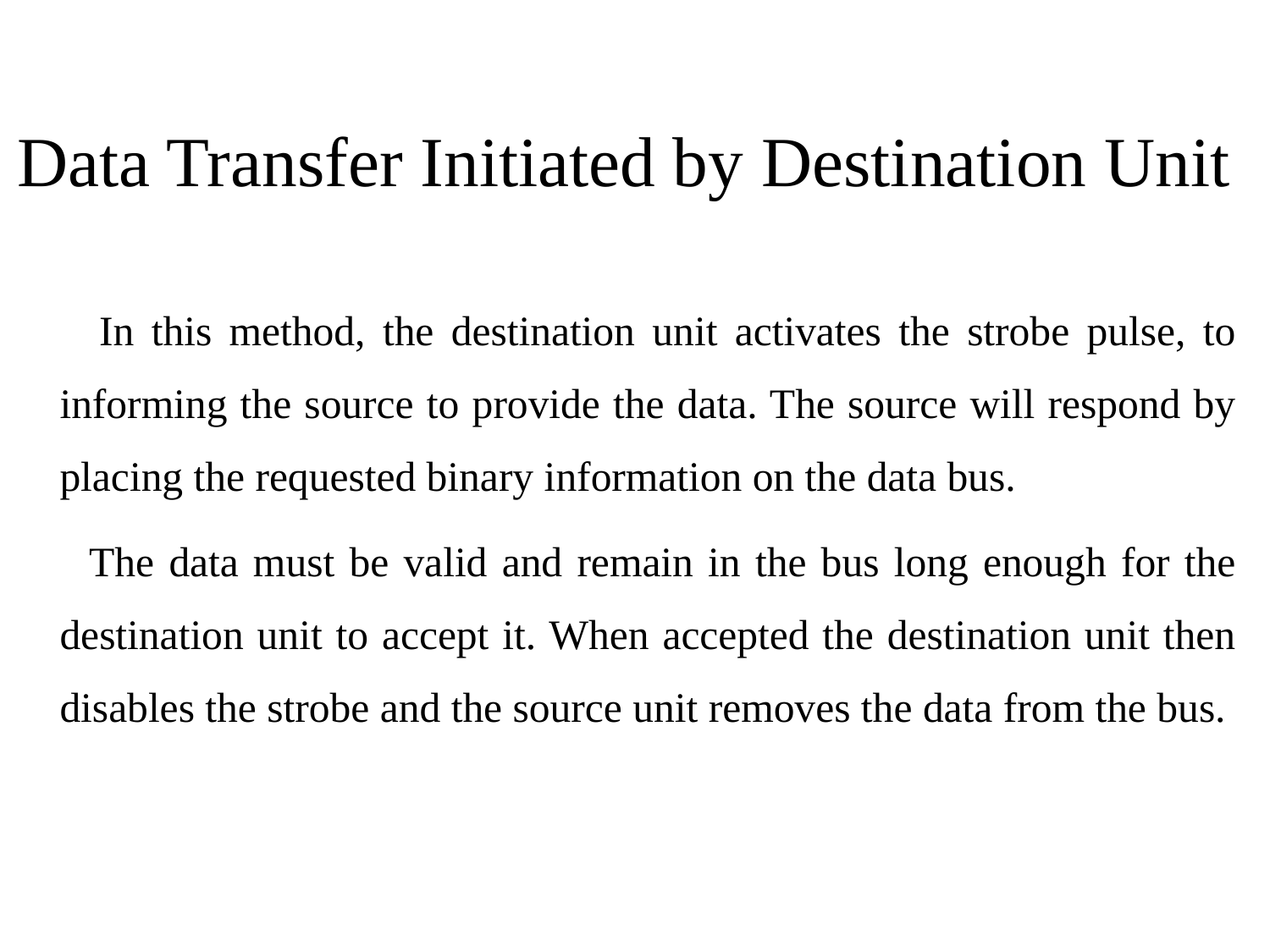

# Data Transfer Initiated by Destination Unit
     In this method, the destination unit activates the strobe pulse, to informing the source to provide the data. The source will respond by placing the requested binary information on the data bus.
		  The data must be valid and remain in the bus long enough for the destination unit to accept it. When accepted the destination unit then disables the strobe and the source unit removes the data from the bus.